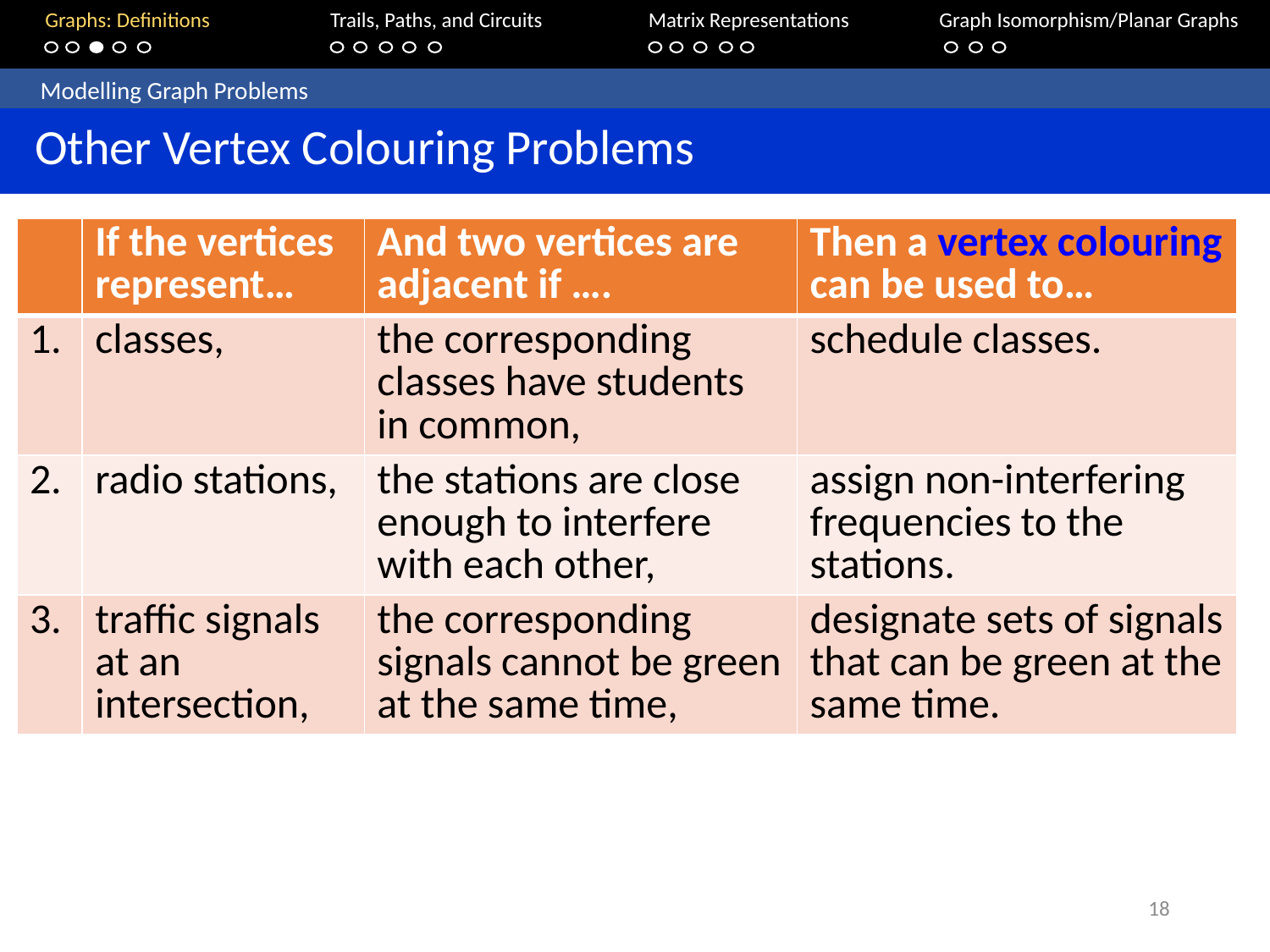

Graphs: Definitions		Trails, Paths, and Circuits	Matrix Representations	 Graph Isomorphism/Planar Graphs

	Modelling Graph Problems
  Other Vertex Colouring Problems
|  | If the vertices represent… | And two vertices are adjacent if …. | Then a vertex colouring can be used to… |
| --- | --- | --- | --- |
| 1. | classes, | the corresponding classes have students in common, | schedule classes. |
| 2. | radio stations, | the stations are close enough to interfere with each other, | assign non-interfering frequencies to the stations. |
| 3. | traffic signals at an intersection, | the corresponding signals cannot be green at the same time, | designate sets of signals that can be green at the same time. |
18